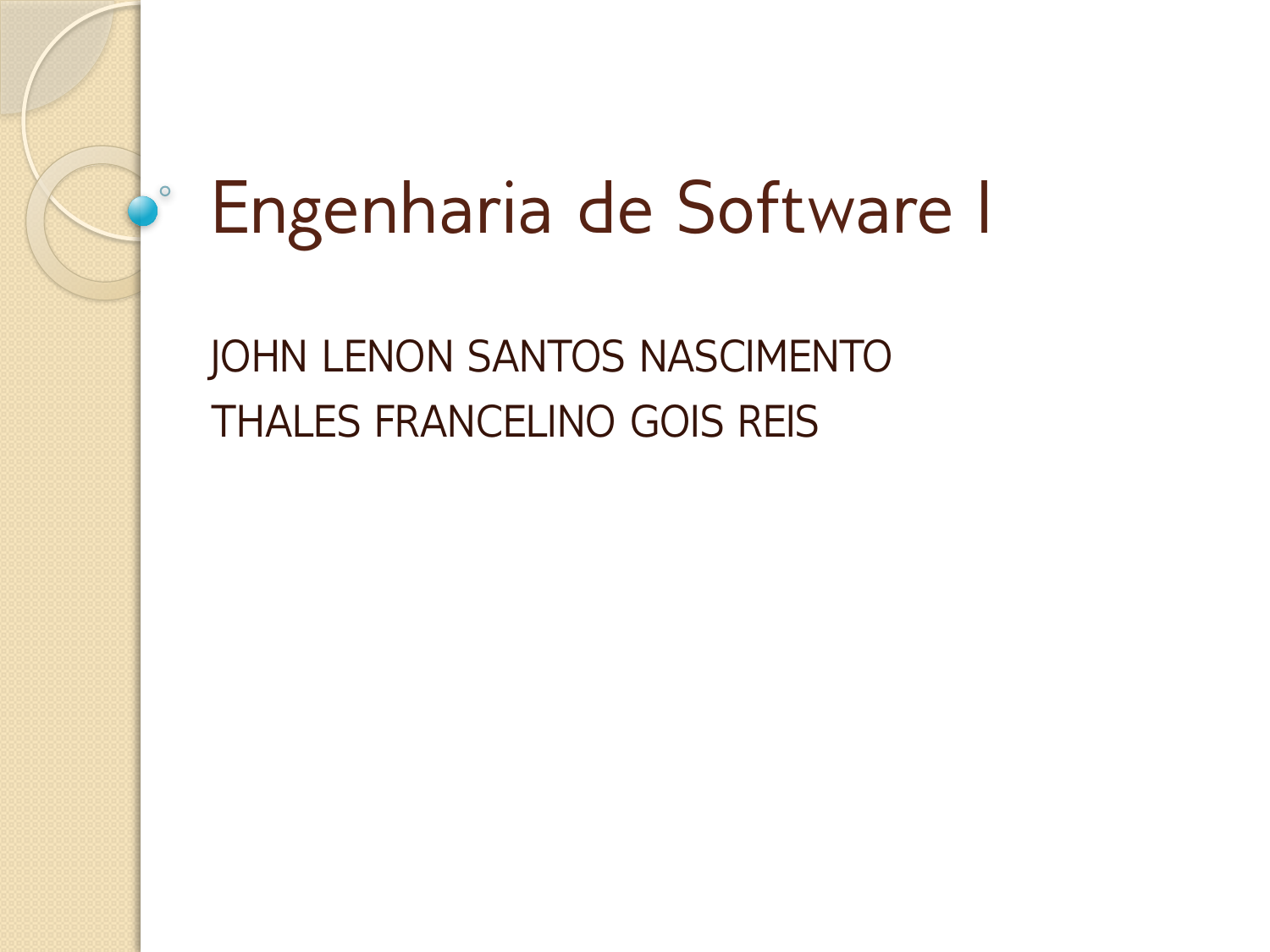

# Engenharia de Software I
JOHN LENON SANTOS NASCIMENTO
THALES FRANCELINO GOIS REIS